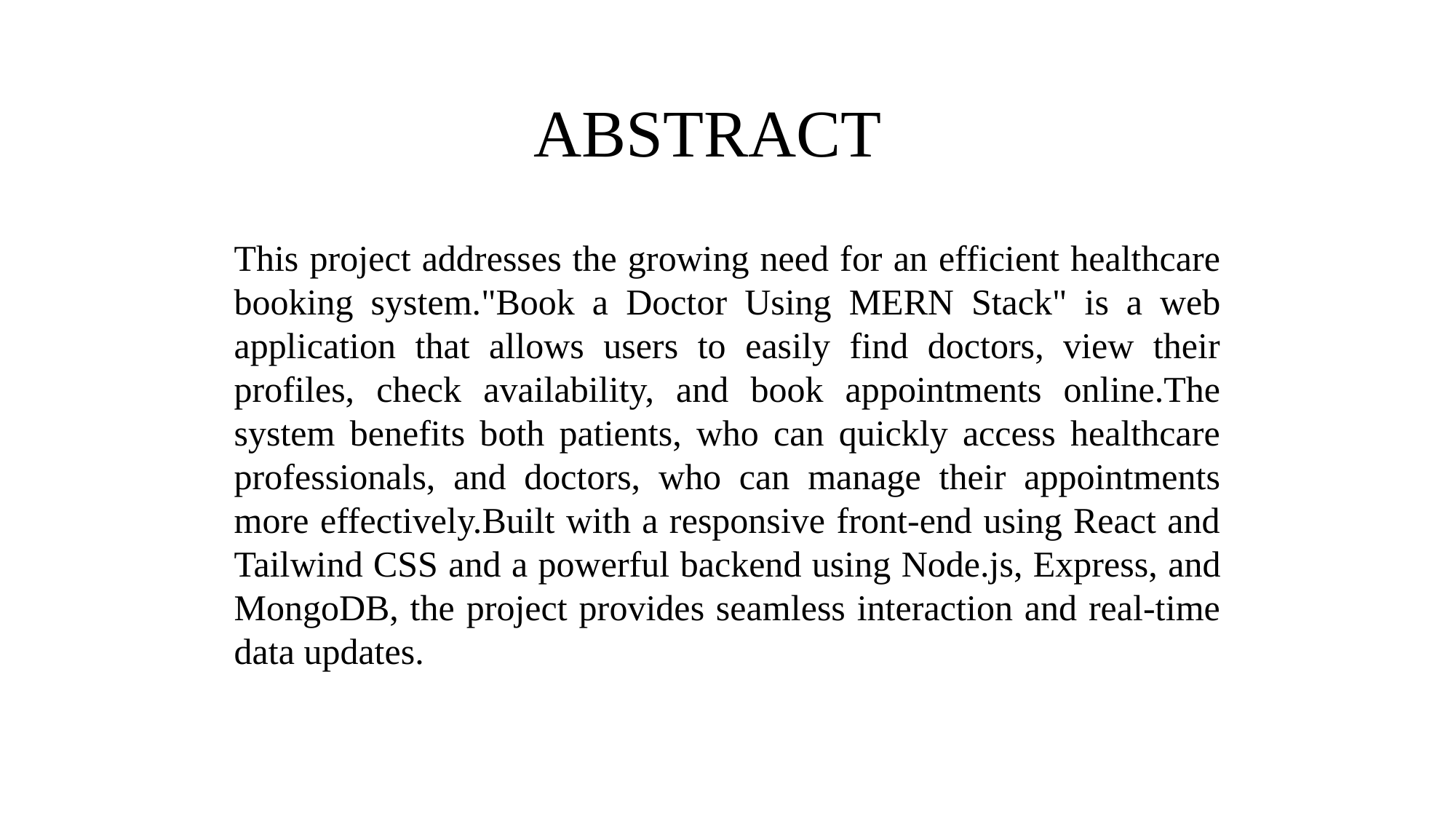

ABSTRACT
This project addresses the growing need for an efficient healthcare booking system."Book a Doctor Using MERN Stack" is a web application that allows users to easily find doctors, view their profiles, check availability, and book appointments online.The system benefits both patients, who can quickly access healthcare professionals, and doctors, who can manage their appointments more effectively.Built with a responsive front-end using React and Tailwind CSS and a powerful backend using Node.js, Express, and MongoDB, the project provides seamless interaction and real-time data updates.